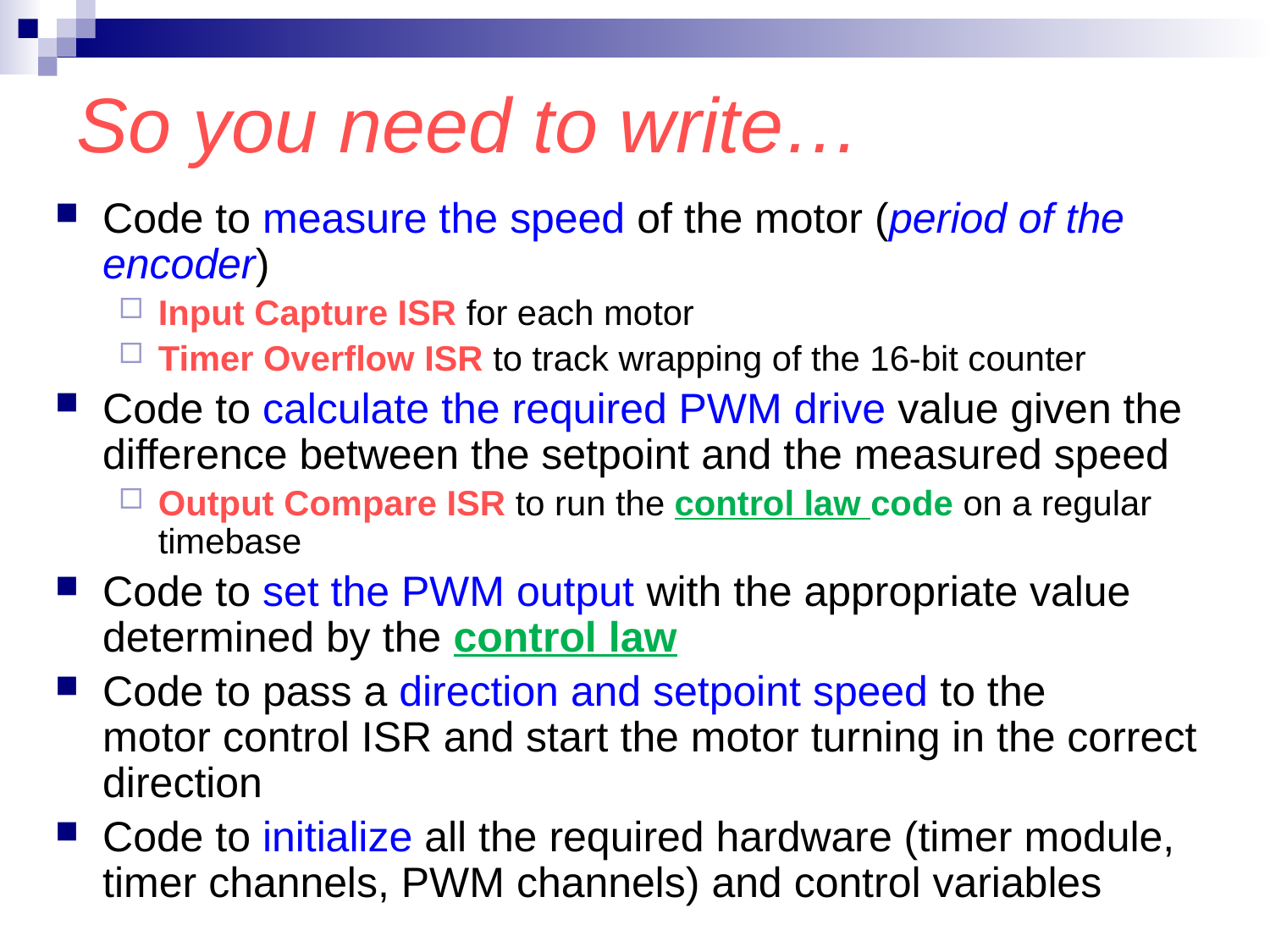

# So you need to write…
Code to measure the speed of the motor (period of the encoder)
Input Capture ISR for each motor
Timer Overflow ISR to track wrapping of the 16-bit counter
Code to calculate the required PWM drive value given the difference between the setpoint and the measured speed
Output Compare ISR to run the control law code on a regular timebase
Code to set the PWM output with the appropriate value determined by the control law
Code to pass a direction and setpoint speed to the
motor control ISR and start the motor turning in the correct direction
Code to initialize all the required hardware (timer module, timer channels, PWM channels) and control variables